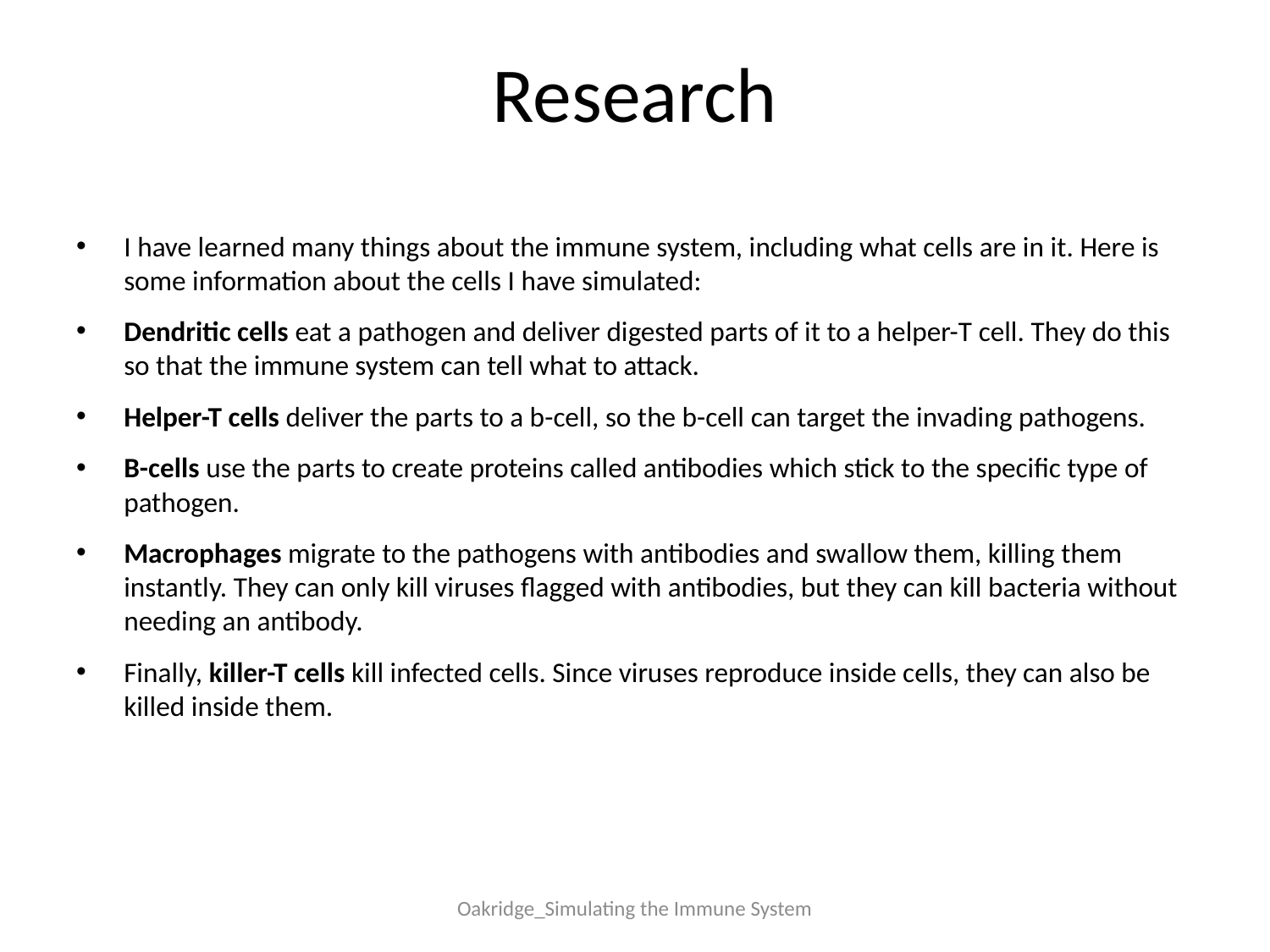

# Research
I have learned many things about the immune system, including what cells are in it. Here is some information about the cells I have simulated:
Dendritic cells eat a pathogen and deliver digested parts of it to a helper-T cell. They do this so that the immune system can tell what to attack.
Helper-T cells deliver the parts to a b-cell, so the b-cell can target the invading pathogens.
B-cells use the parts to create proteins called antibodies which stick to the specific type of pathogen.
Macrophages migrate to the pathogens with antibodies and swallow them, killing them instantly. They can only kill viruses flagged with antibodies, but they can kill bacteria without needing an antibody.
Finally, killer-T cells kill infected cells. Since viruses reproduce inside cells, they can also be killed inside them.

Oakridge_Simulating the Immune System